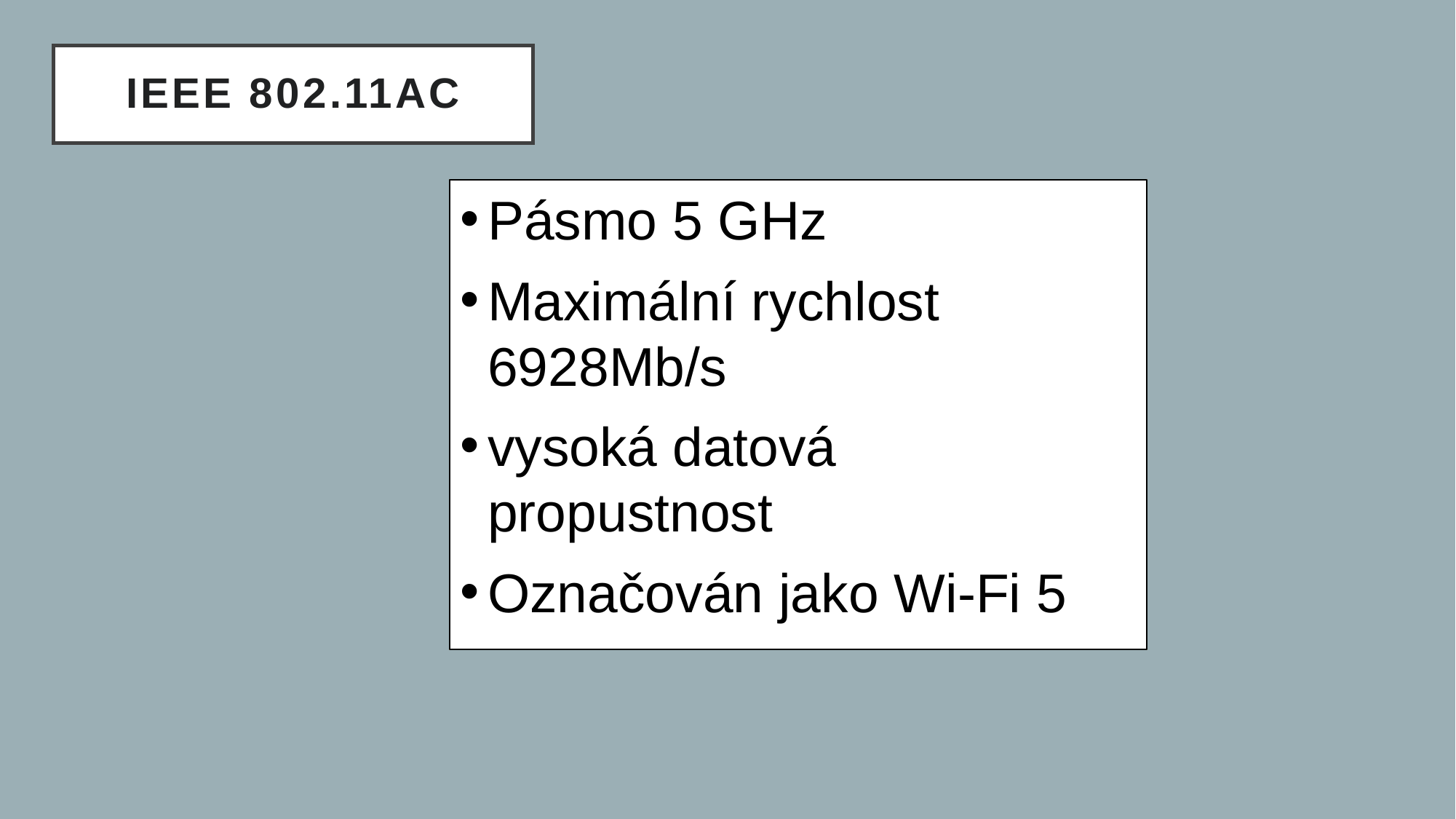

# IEEE 802.11ac

Pásmo 5 GHz
Maximální rychlost 6928Mb/s
vysoká datová propustnost
Označován jako Wi-Fi 5